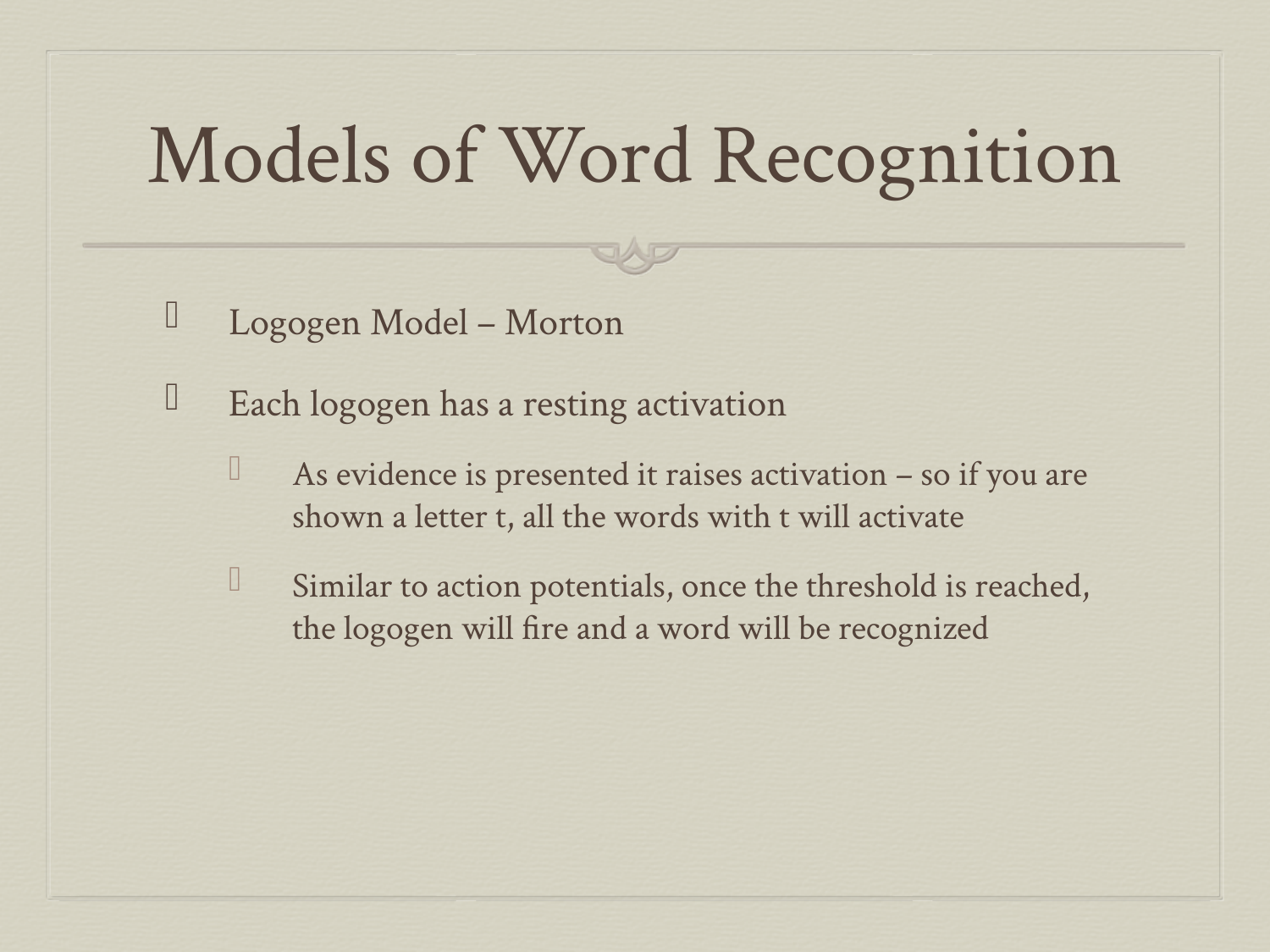

# Models of Word Recognition
Logogen Model – Morton
Each logogen has a resting activation
As evidence is presented it raises activation – so if you are shown a letter t, all the words with t will activate
Similar to action potentials, once the threshold is reached, the logogen will fire and a word will be recognized